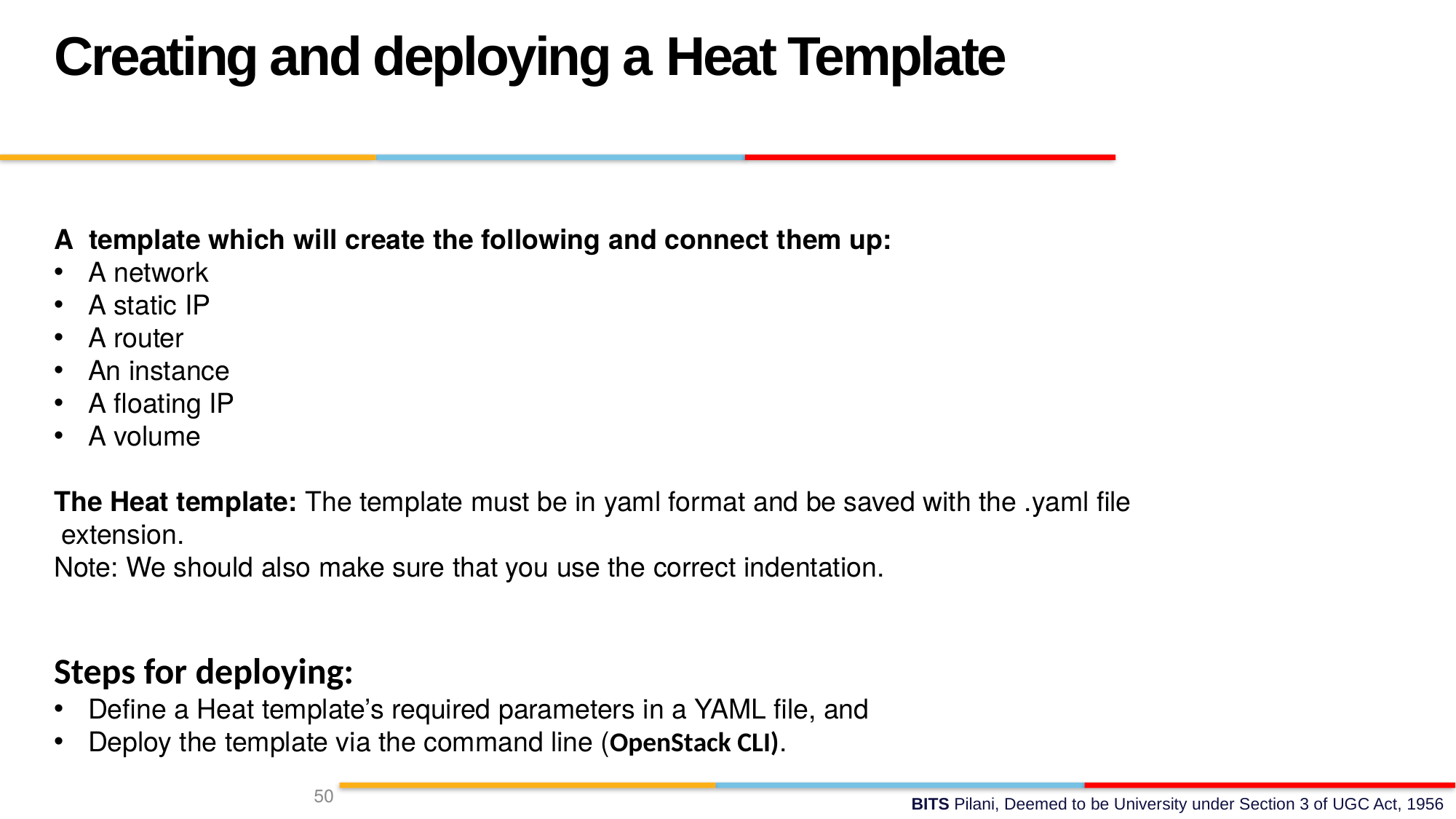

Creating and deploying a Heat Template

A  template which will create the following and connect them up:
A network
A static IP
A router
An instance
A floating IP
A volume

The Heat template: The template must be in yaml format and be saved with the .yaml file
 extension.
Note: We should also make sure that you use the correct indentation.

Steps for deploying:
Define a Heat template’s required parameters in a YAML file, and
Deploy the template via the command line (OpenStack CLI).

50